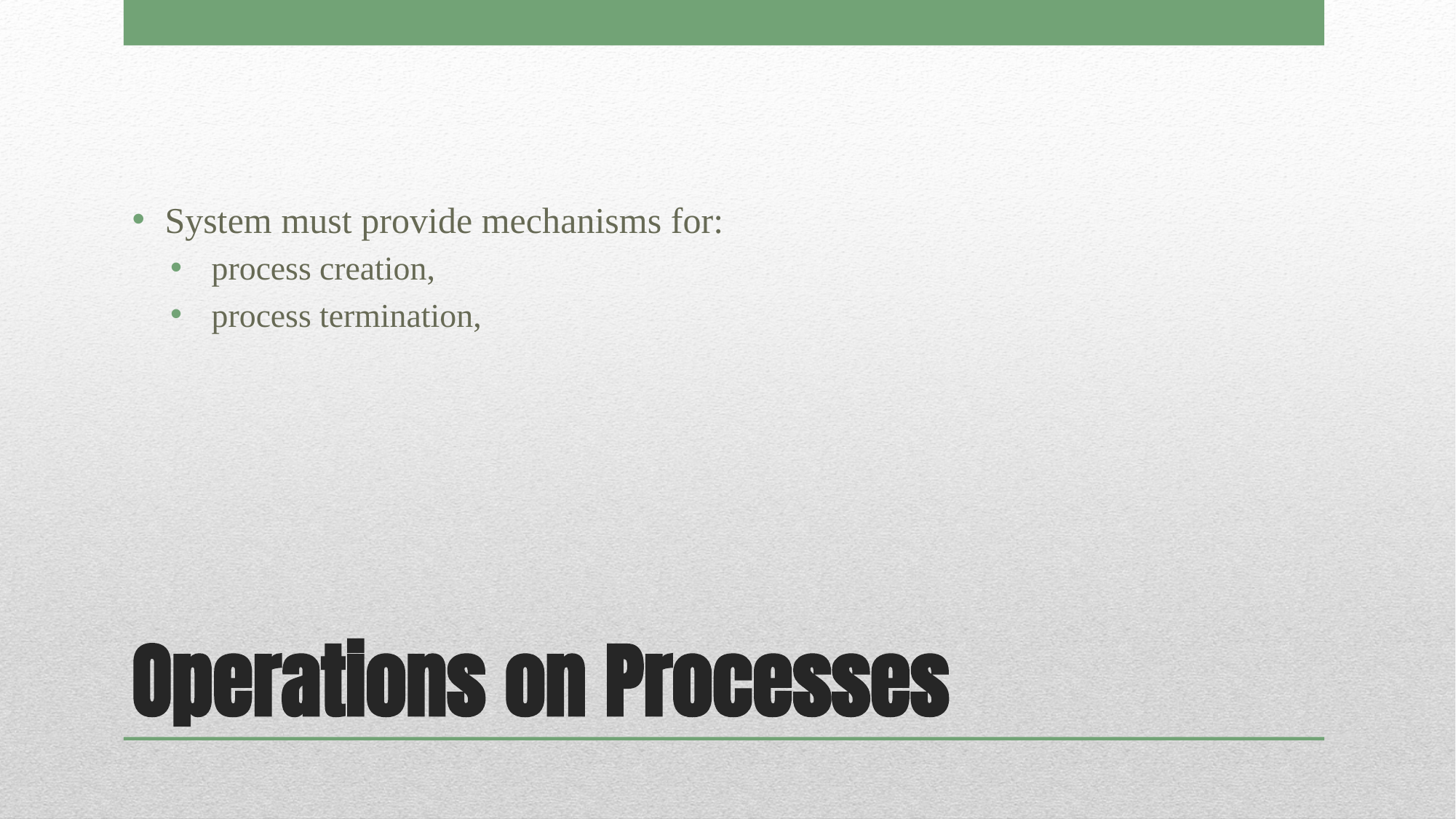

System must provide mechanisms for:
 process creation,
 process termination,

# Operations on Processes